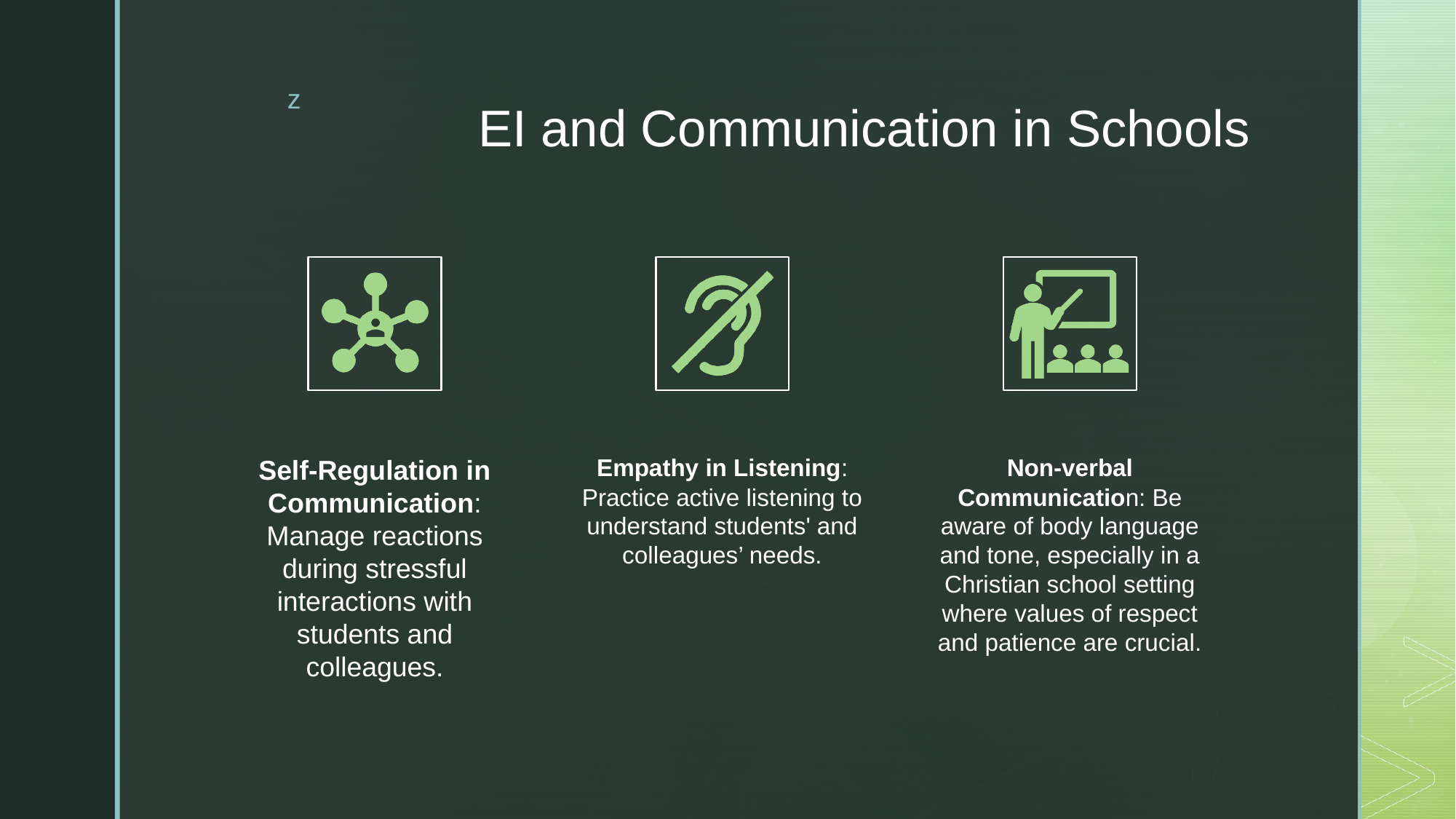

# EI and Communication in Schools
Self-Regulation in Communication: Manage reactions during stressful interactions with students and colleagues.
Empathy in Listening: Practice active listening to understand students' and colleagues’ needs.
Non-verbal Communication: Be aware of body language and tone, especially in a Christian school setting where values of respect and patience are crucial.